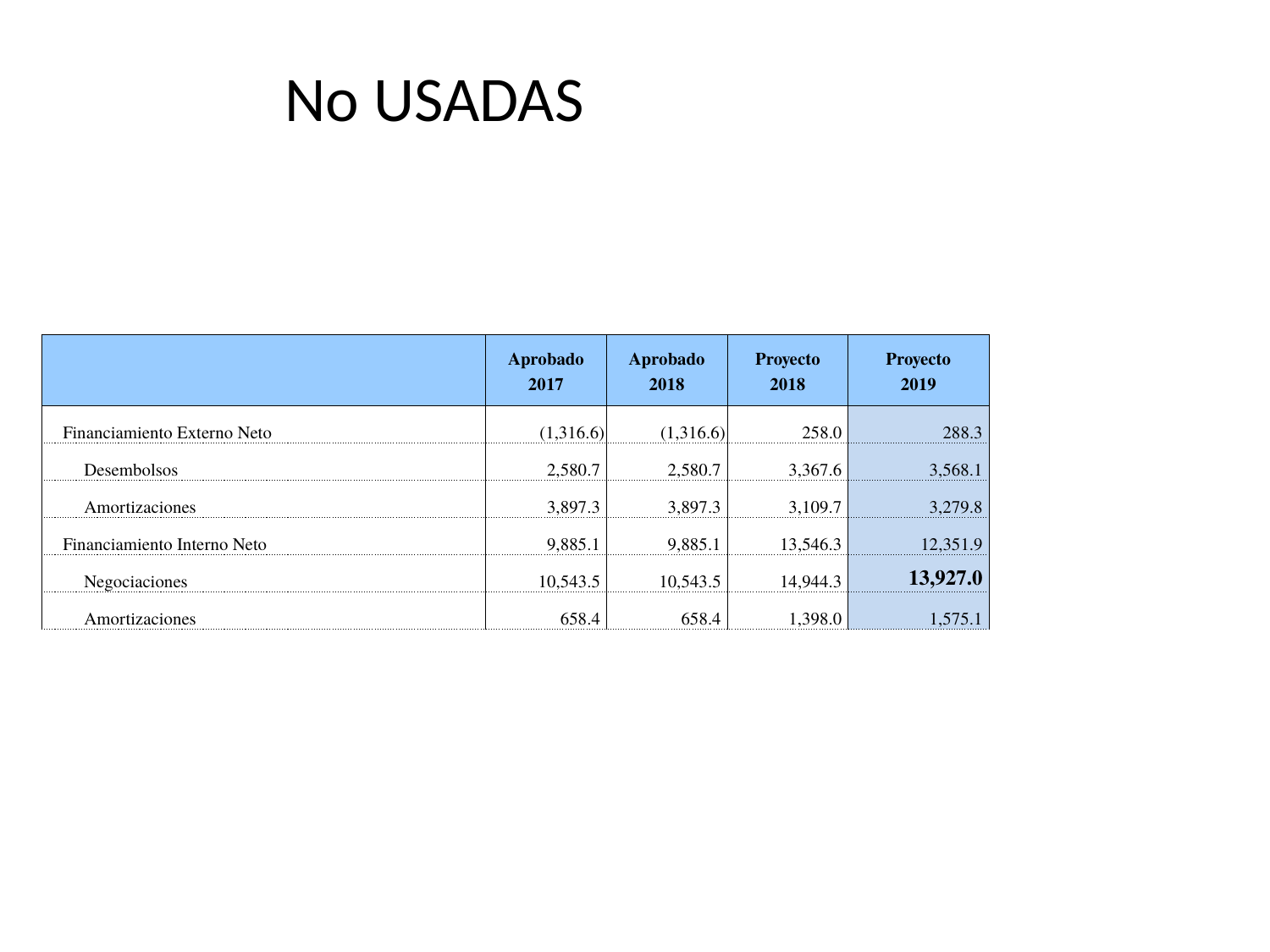

No USADAS
|  | Aprobado 2017 | Aprobado 2018 | Proyecto 2018 | Proyecto 2019 |
| --- | --- | --- | --- | --- |
| Financiamiento Externo Neto | (1,316.6) | (1,316.6) | 258.0 | 288.3 |
| Desembolsos | 2,580.7 | 2,580.7 | 3,367.6 | 3,568.1 |
| Amortizaciones | 3,897.3 | 3,897.3 | 3,109.7 | 3,279.8 |
| Financiamiento Interno Neto | 9,885.1 | 9,885.1 | 13,546.3 | 12,351.9 |
| Negociaciones | 10,543.5 | 10,543.5 | 14,944.3 | 13,927.0 |
| Amortizaciones | 658.4 | 658.4 | 1,398.0 | 1,575.1 |